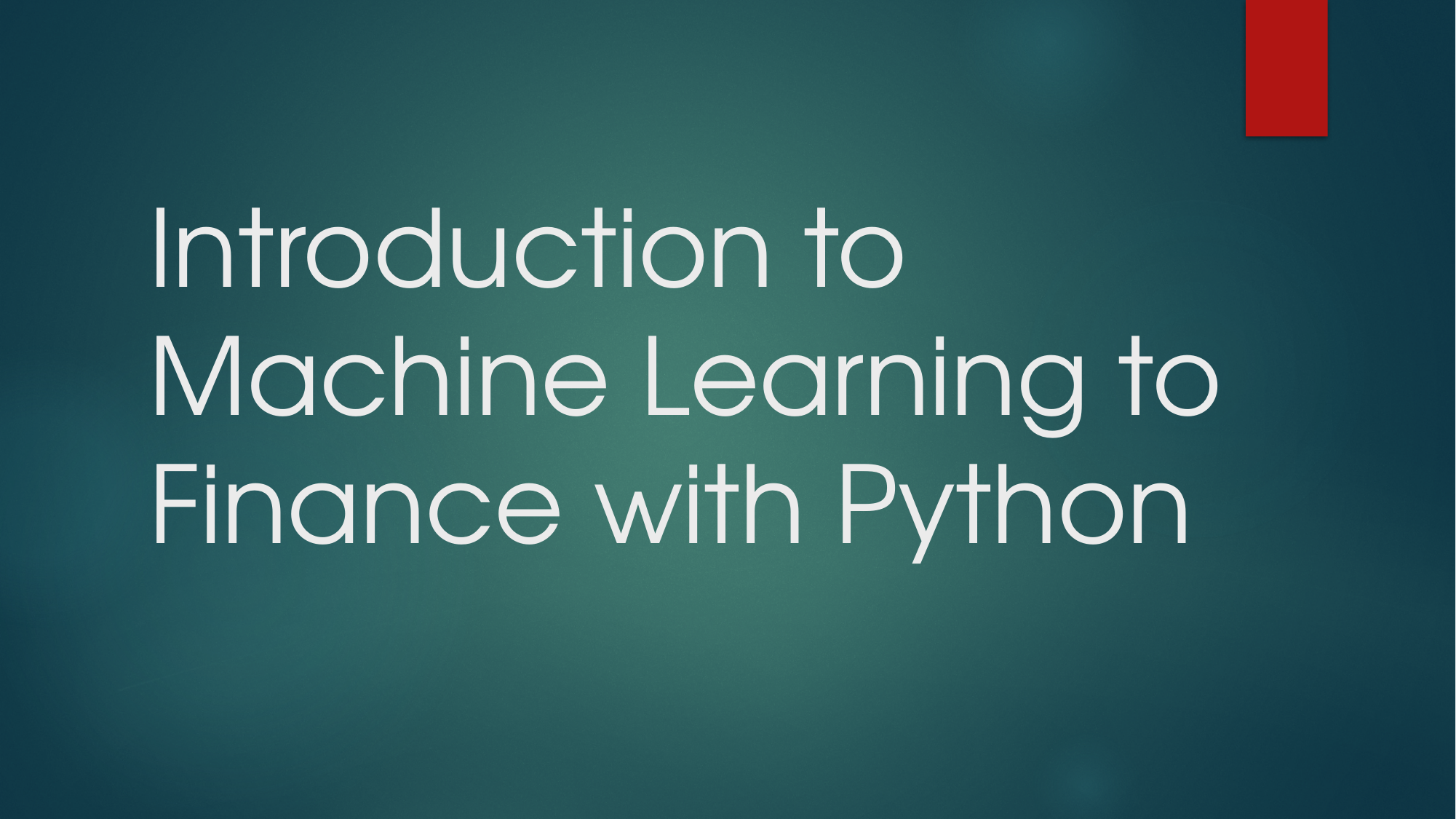

# Introduction to Machine Learning to Finance with Python